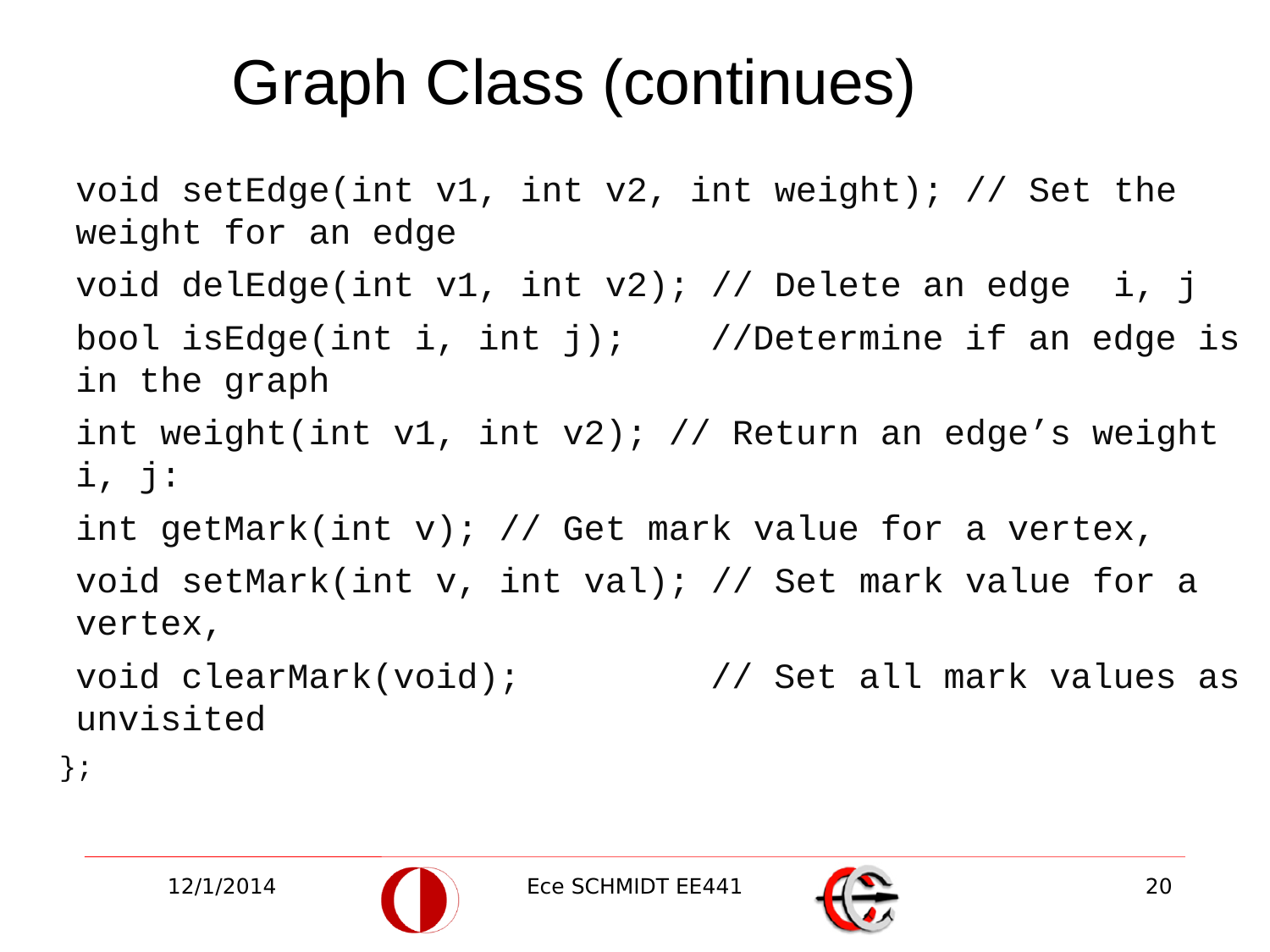

# Graph Class (continues)
void setEdge(int v1, int v2, int weight); // Set the weight for an edge
void delEdge(int v1, int v2); // Delete an edge  i, j
bool isEdge(int i, int j); 	//Determine if an edge is in the graph
int weight(int v1, int v2); // Return an edge’s weight i, j:
int getMark(int v); // Get mark value for a vertex,
void setMark(int v, int val); // Set mark value for a vertex,
void clearMark(void);		// Set all mark values as unvisited
 };

12/1/2014
Ece SCHMIDT EE441
20